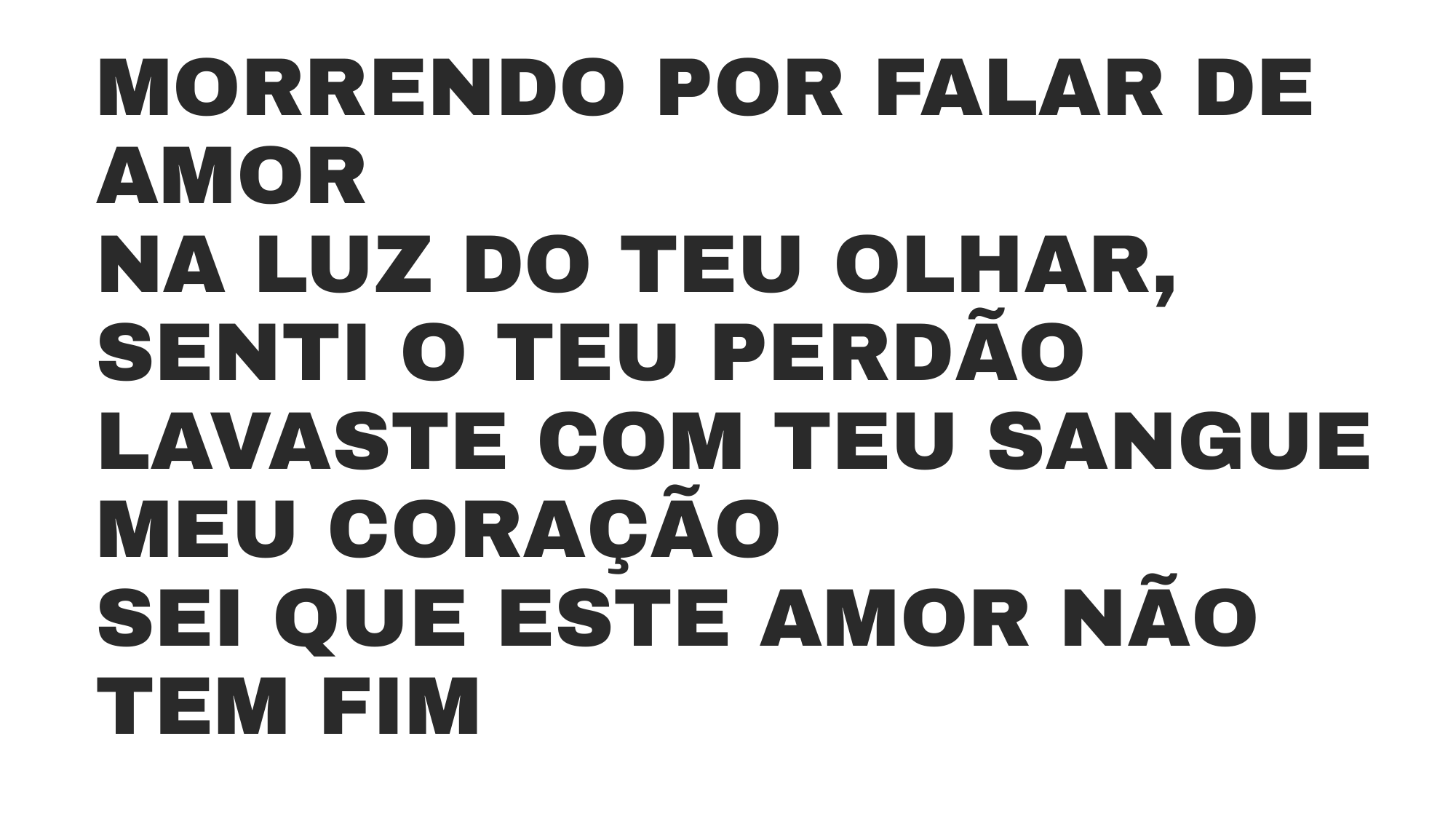

MORRENDO POR FALAR DE AMOR
NA LUZ DO TEU OLHAR, SENTI O TEU PERDÃO
LAVASTE COM TEU SANGUE MEU CORAÇÃO
SEI QUE ESTE AMOR NÃO TEM FIM